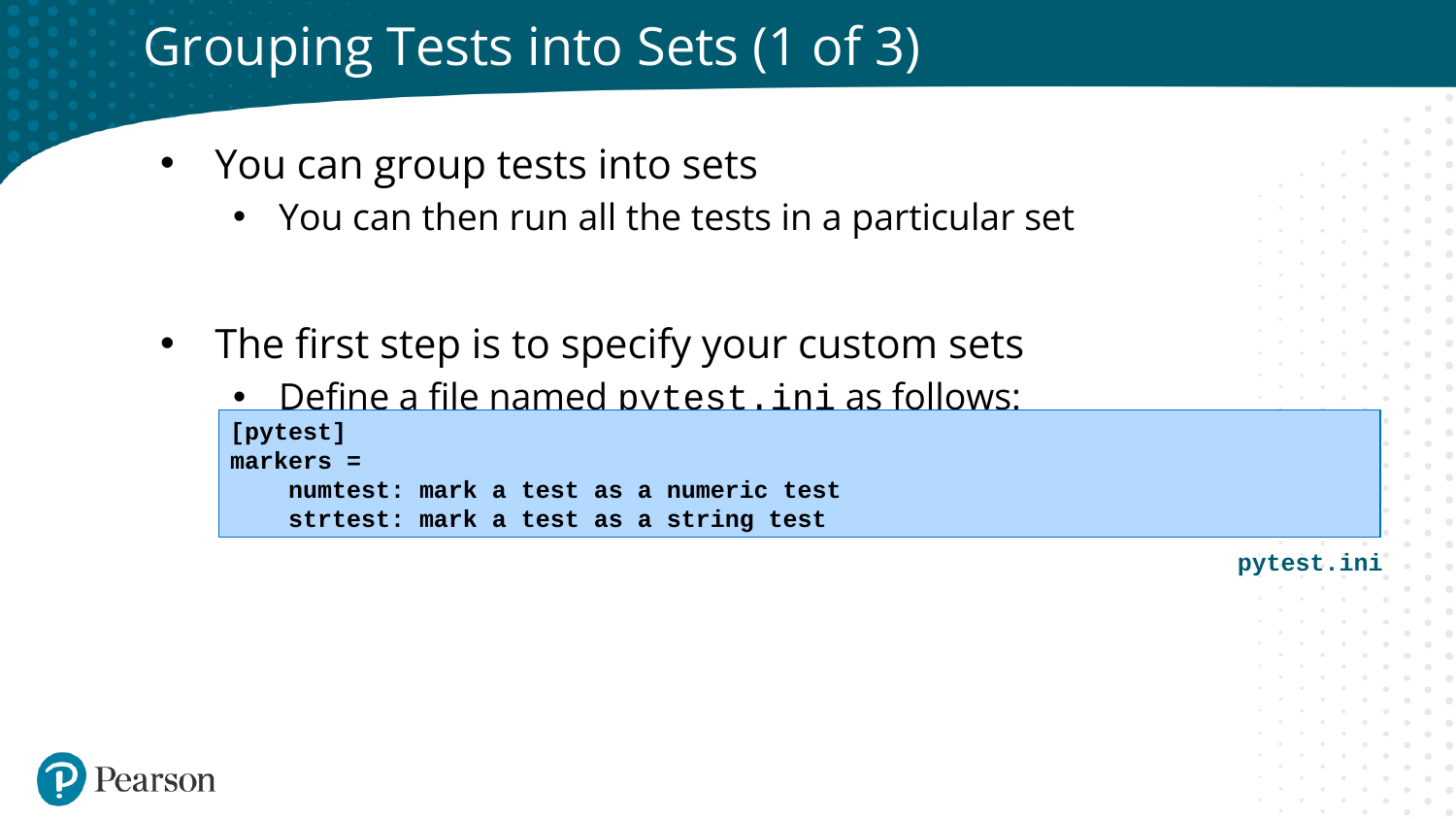

# Grouping Tests into Sets (1 of 3)
You can group tests into sets
You can then run all the tests in a particular set

The first step is to specify your custom sets
Define a file named pytest.ini as follows:
[pytest]
markers =
    numtest: mark a test as a numeric test
    strtest: mark a test as a string test
pytest.ini